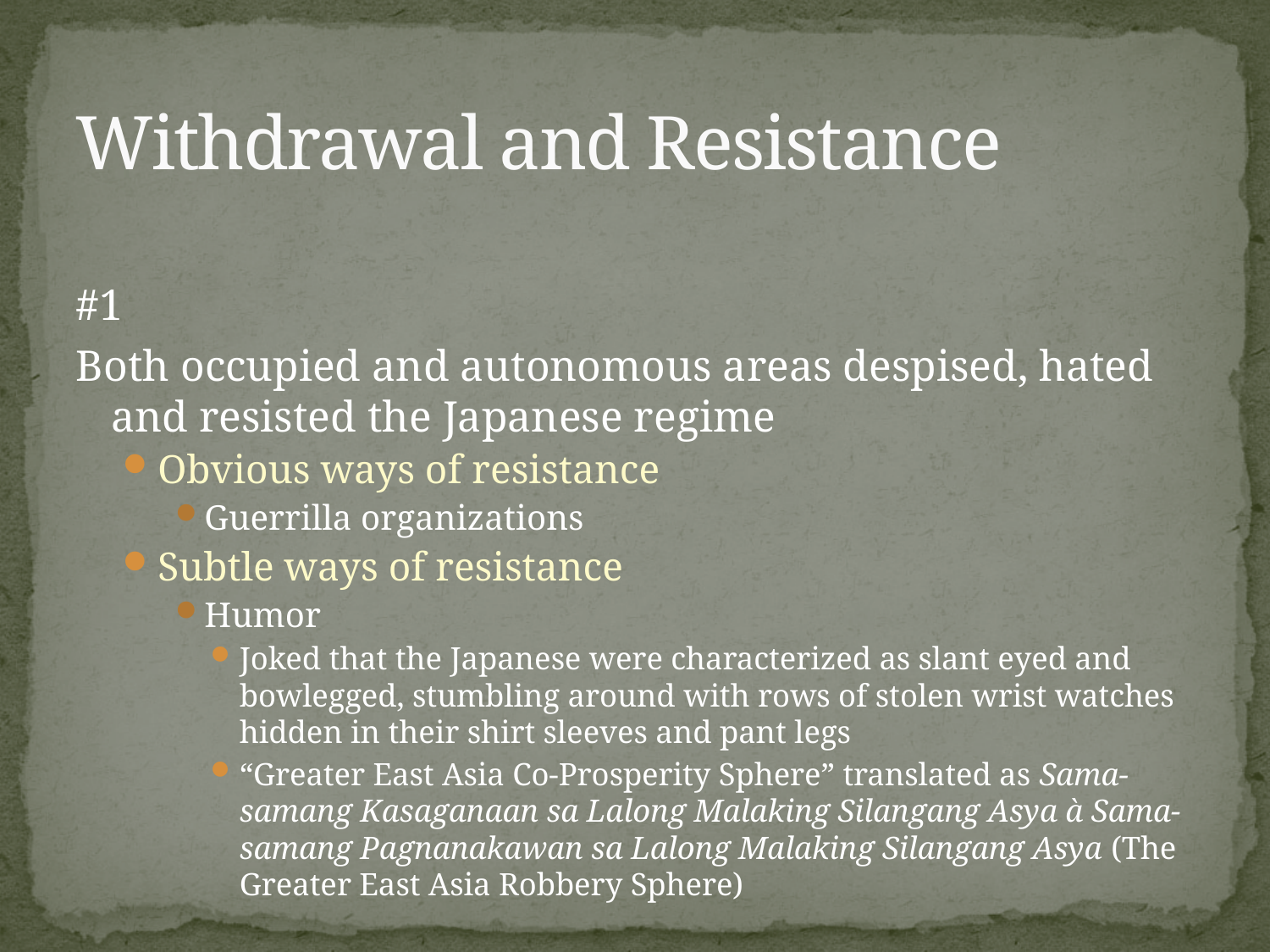

# Withdrawal and Resistance

#1
Both occupied and autonomous areas despised, hated and resisted the Japanese regime
Obvious ways of resistance
Guerrilla organizations
Subtle ways of resistance
Humor
Joked that the Japanese were characterized as slant eyed and bowlegged, stumbling around with rows of stolen wrist watches hidden in their shirt sleeves and pant legs
“Greater East Asia Co-Prosperity Sphere” translated as Sama-samang Kasaganaan sa Lalong Malaking Silangang Asya à Sama-samang Pagnanakawan sa Lalong Malaking Silangang Asya (The Greater East Asia Robbery Sphere)